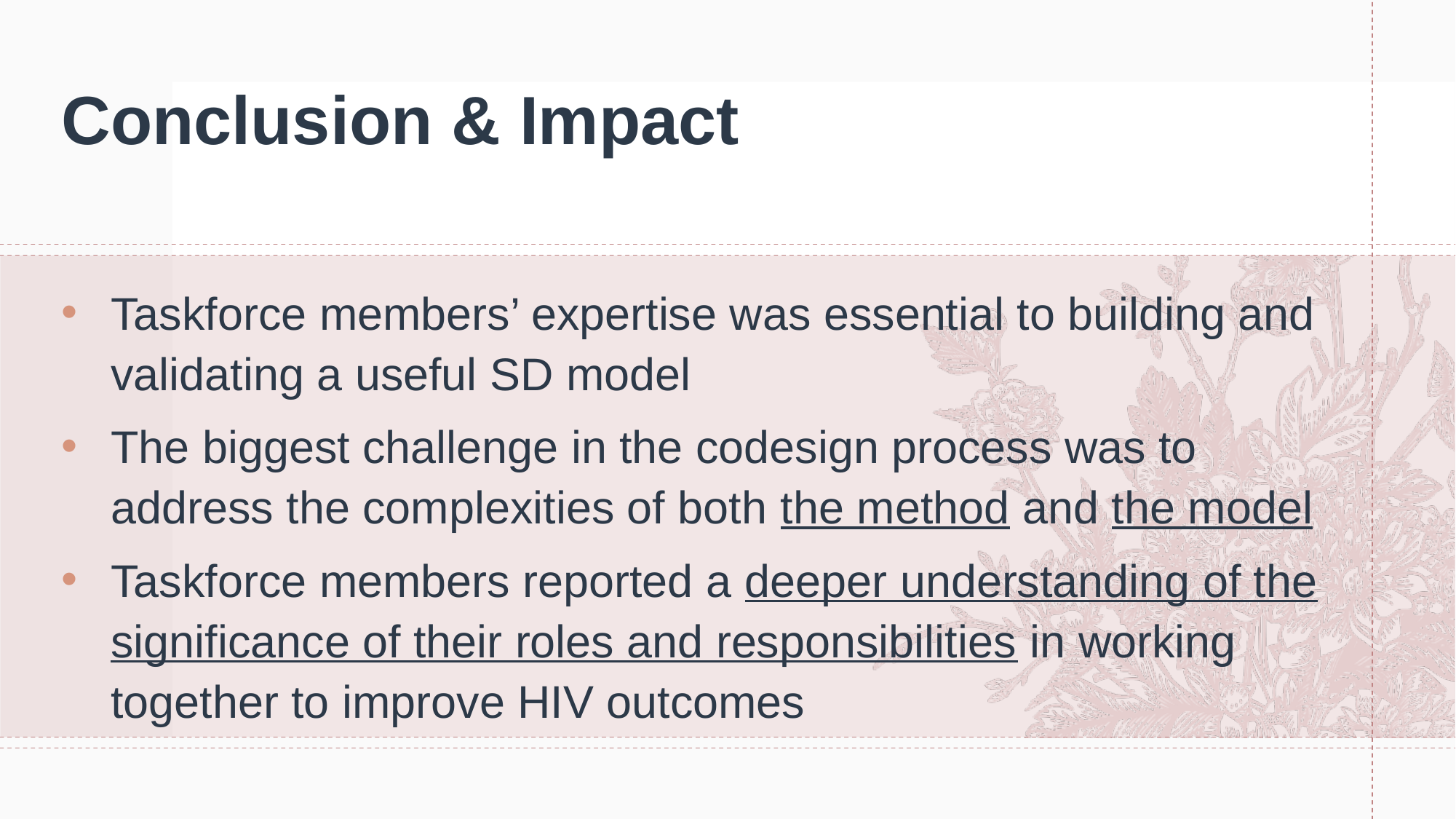

# Conclusion & Impact
Taskforce members’ expertise was essential to building and validating a useful SD model
The biggest challenge in the codesign process was to address the complexities of both the method and the model
Taskforce members reported a deeper understanding of the significance of their roles and responsibilities in working together to improve HIV outcomes